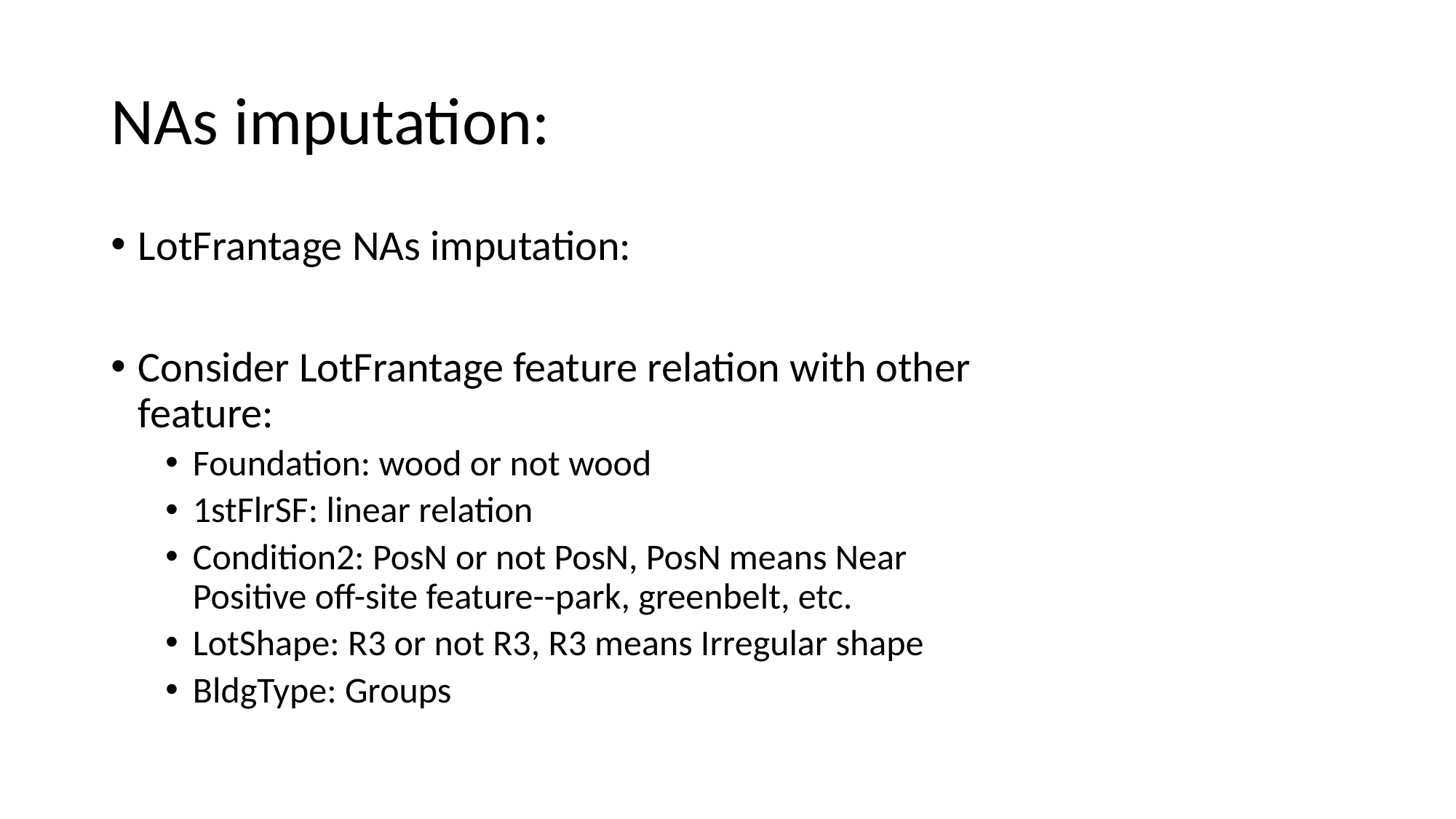

# NAs imputation:
LotFrantage NAs imputation:

Consider LotFrantage feature relation with other feature:
Foundation: wood or not wood
1stFlrSF: linear relation
Condition2: PosN or not PosN, PosN means Near Positive off-site feature--park, greenbelt, etc.
LotShape: R3 or not R3, R3 means Irregular shape
BldgType: Groups